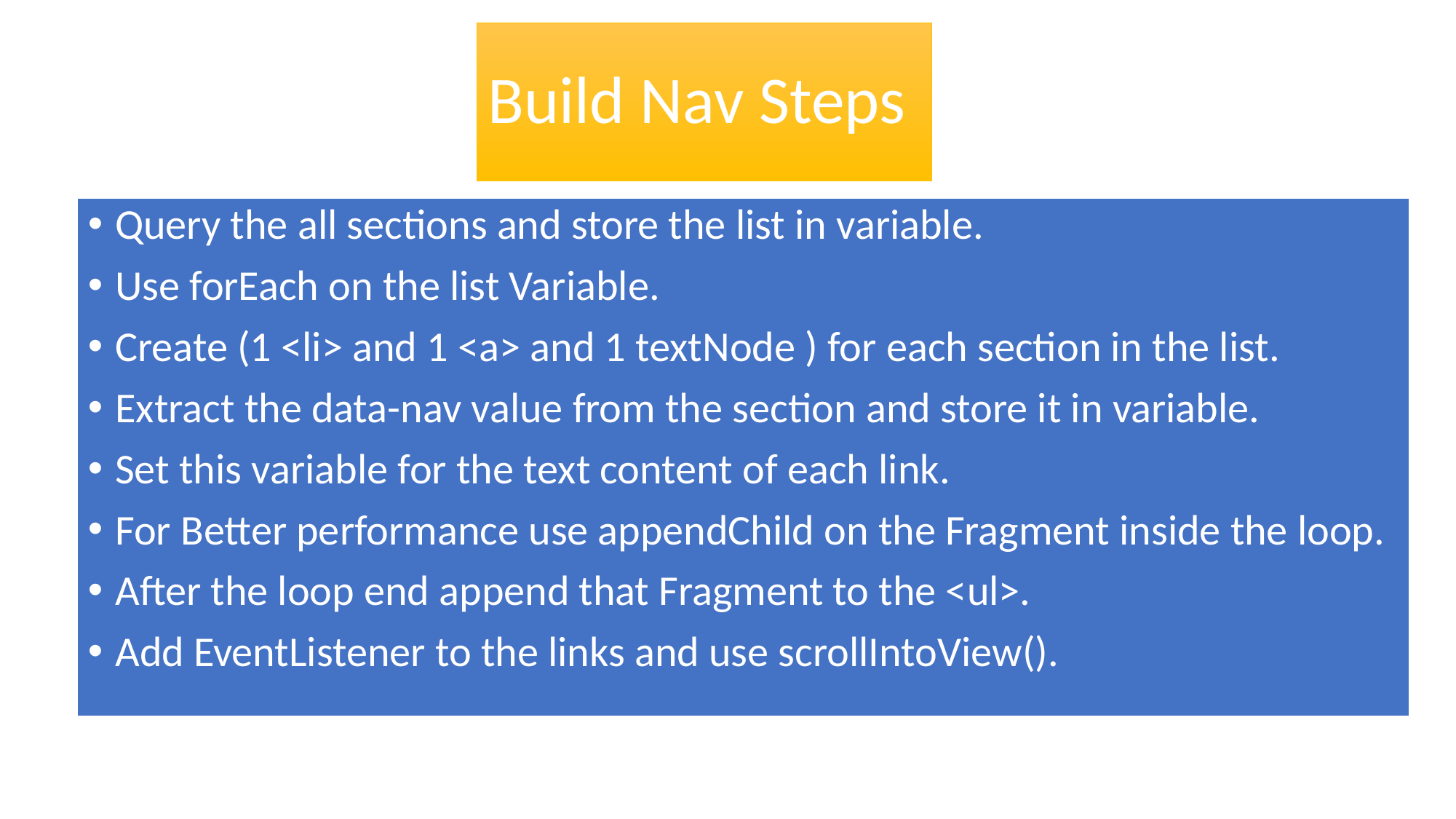

# Build Nav Steps
Query the all sections and store the list in variable.
Use forEach on the list Variable.
Create (1 <li> and 1 <a> and 1 textNode ) for each section in the list.
Extract the data-nav value from the section and store it in variable.
Set this variable for the text content of each link.
For Better performance use appendChild on the Fragment inside the loop.
After the loop end append that Fragment to the <ul>.
Add EventListener to the links and use scrollIntoView().